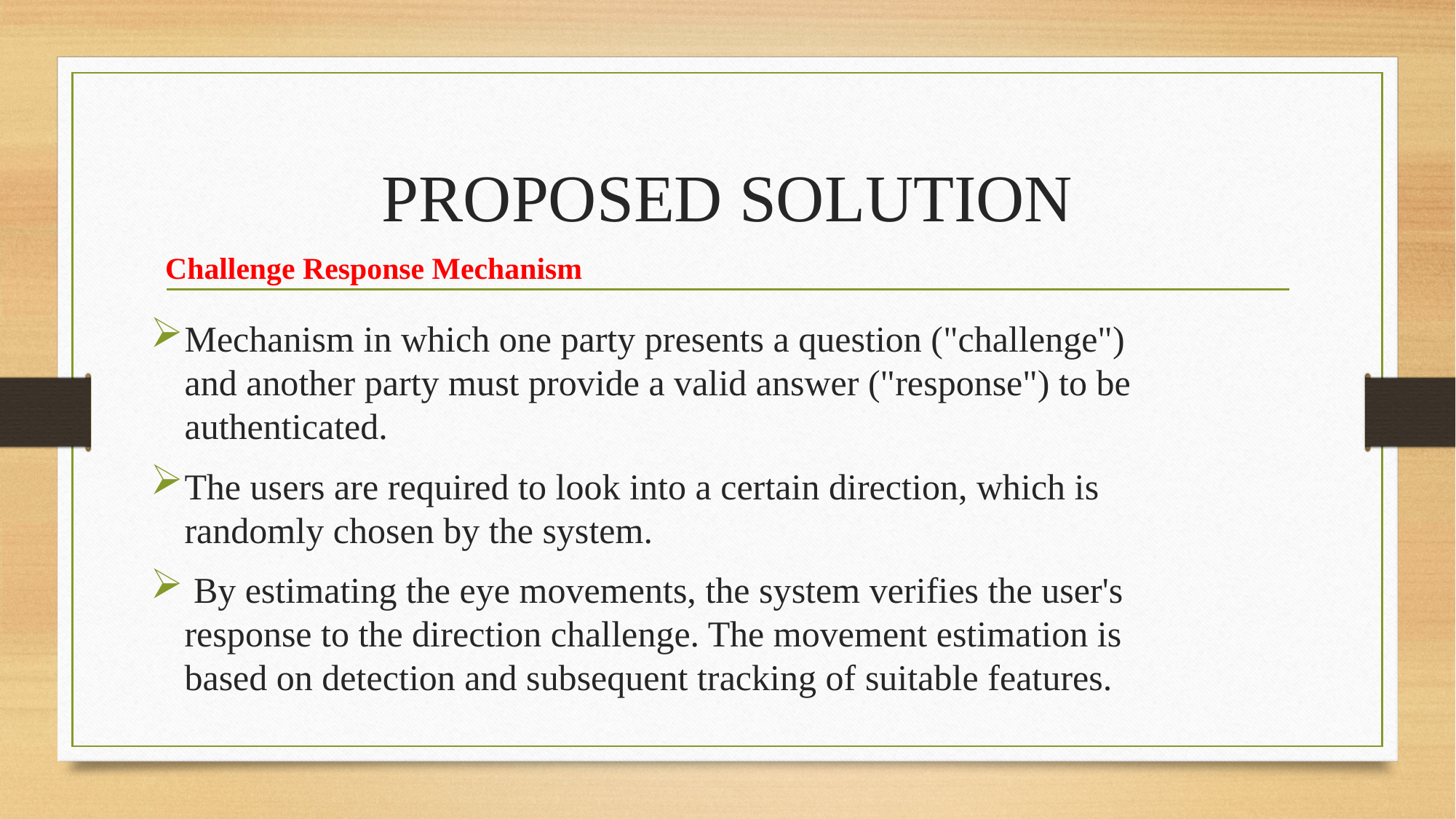

# PROPOSED SOLUTION
Challenge Response Mechanism
Mechanism in which one party presents a question ("challenge") and another party must provide a valid answer ("response") to be authenticated.
The users are required to look into a certain direction, which is randomly chosen by the system.
 By estimating the eye movements, the system verifies the user's response to the direction challenge. The movement estimation is based on detection and subsequent tracking of suitable features.